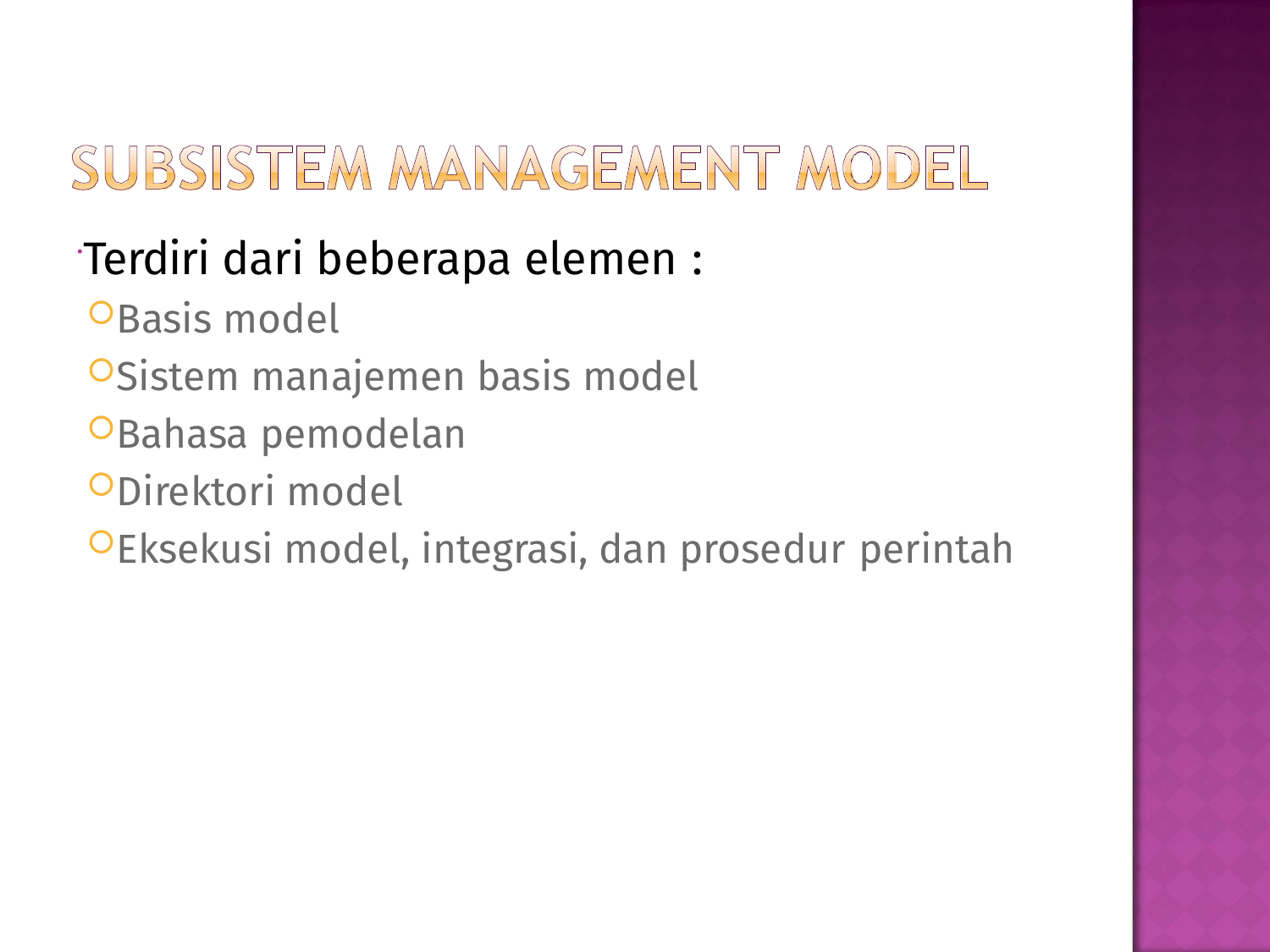

Terdiri dari beberapa elemen :
Basis model
Sistem manajemen basis model
Bahasa pemodelan
Direktori model
Eksekusi model, integrasi, dan prosedur perintah